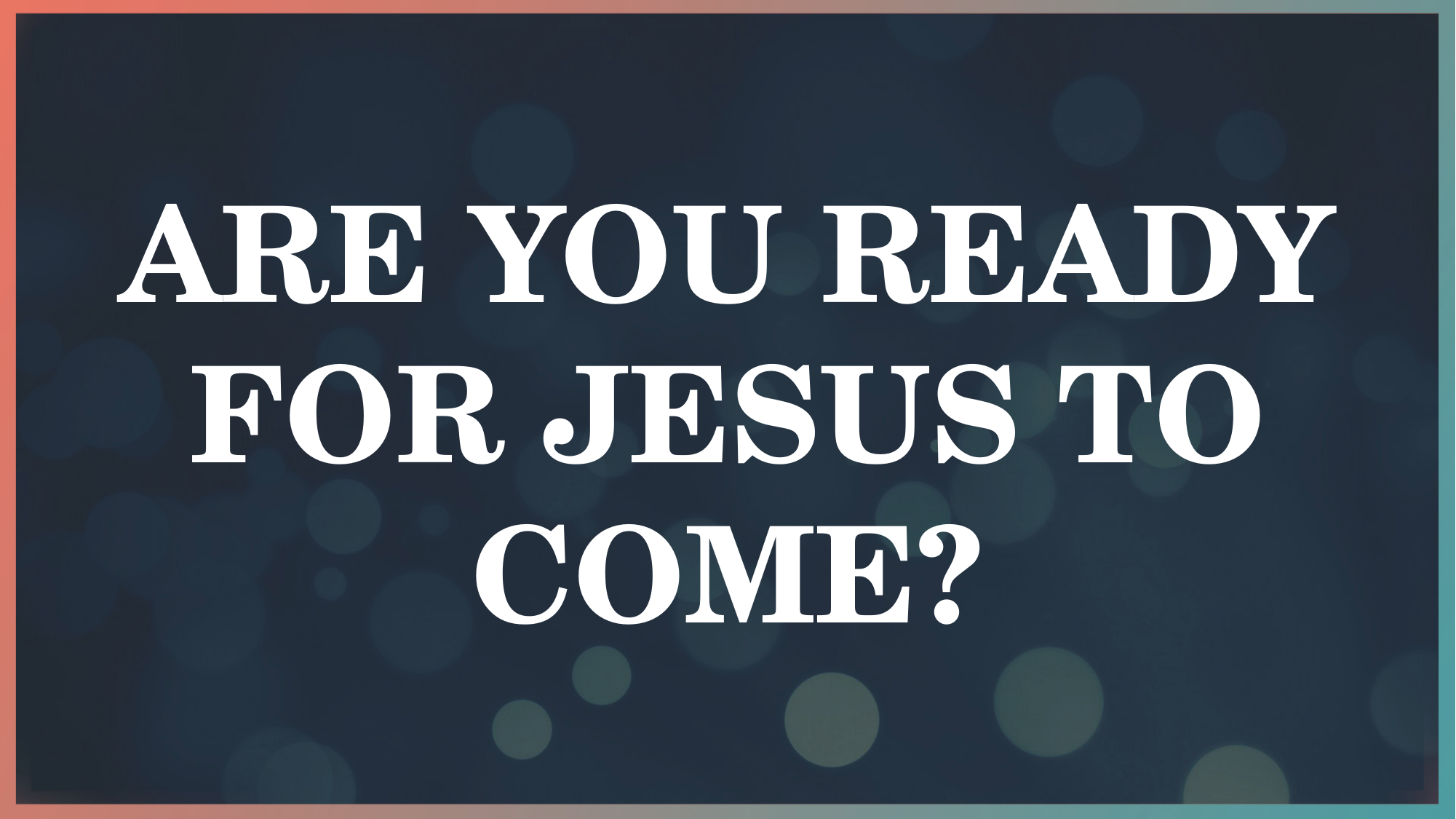

ARE YOU READY FOR JESUS TO COME?